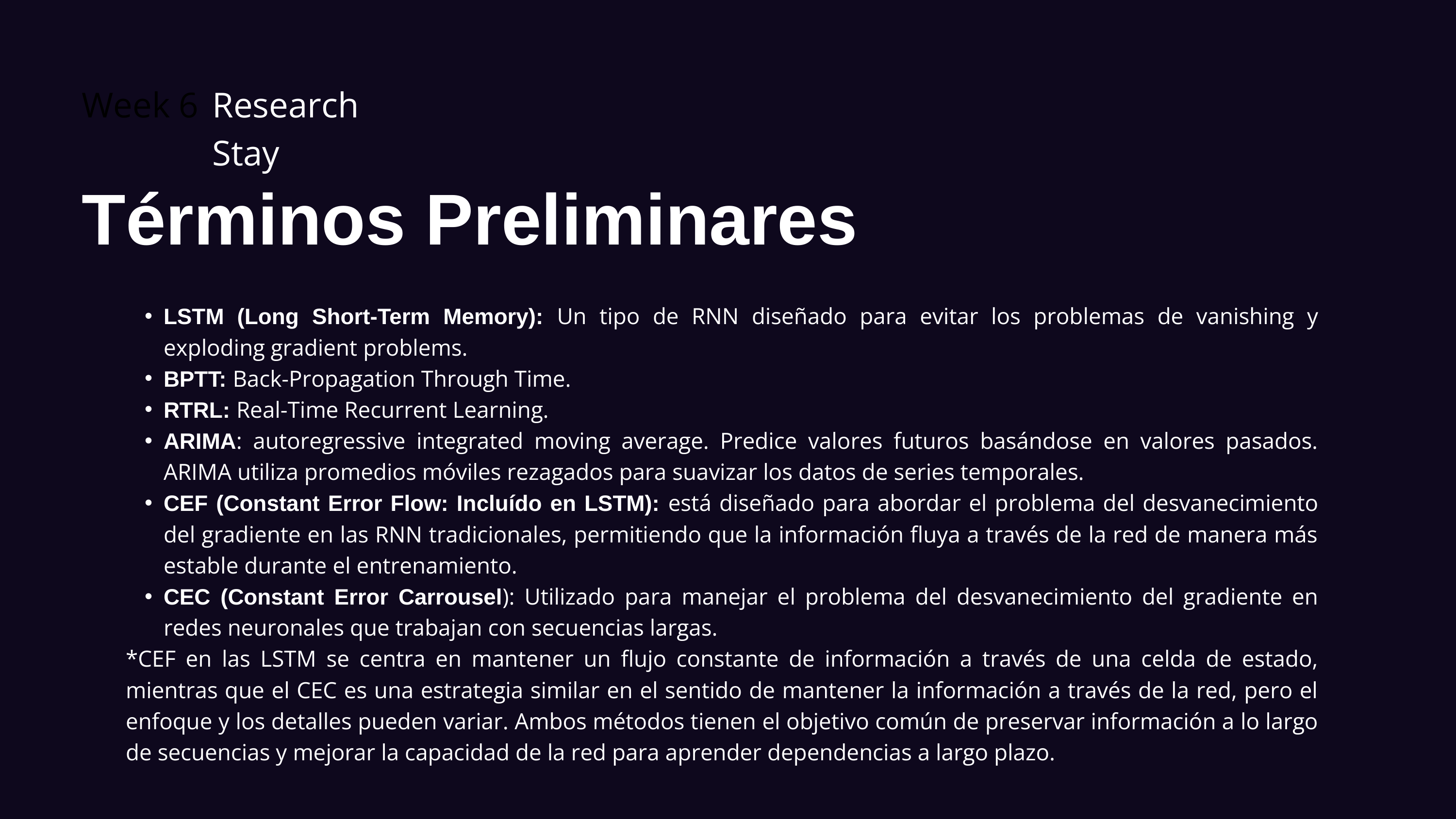

Week 6
Research Stay
Términos Preliminares
LSTM (Long Short-Term Memory): Un tipo de RNN diseñado para evitar los problemas de vanishing y exploding gradient problems.
BPTT: Back-Propagation Through Time.
RTRL: Real-Time Recurrent Learning.
ARIMA: autoregressive integrated moving average. Predice valores futuros basándose en valores pasados. ARIMA utiliza promedios móviles rezagados para suavizar los datos de series temporales.
CEF (Constant Error Flow: Incluído en LSTM): está diseñado para abordar el problema del desvanecimiento del gradiente en las RNN tradicionales, permitiendo que la información fluya a través de la red de manera más estable durante el entrenamiento.
CEC (Constant Error Carrousel): Utilizado para manejar el problema del desvanecimiento del gradiente en redes neuronales que trabajan con secuencias largas.
*CEF en las LSTM se centra en mantener un flujo constante de información a través de una celda de estado, mientras que el CEC es una estrategia similar en el sentido de mantener la información a través de la red, pero el enfoque y los detalles pueden variar. Ambos métodos tienen el objetivo común de preservar información a lo largo de secuencias y mejorar la capacidad de la red para aprender dependencias a largo plazo.